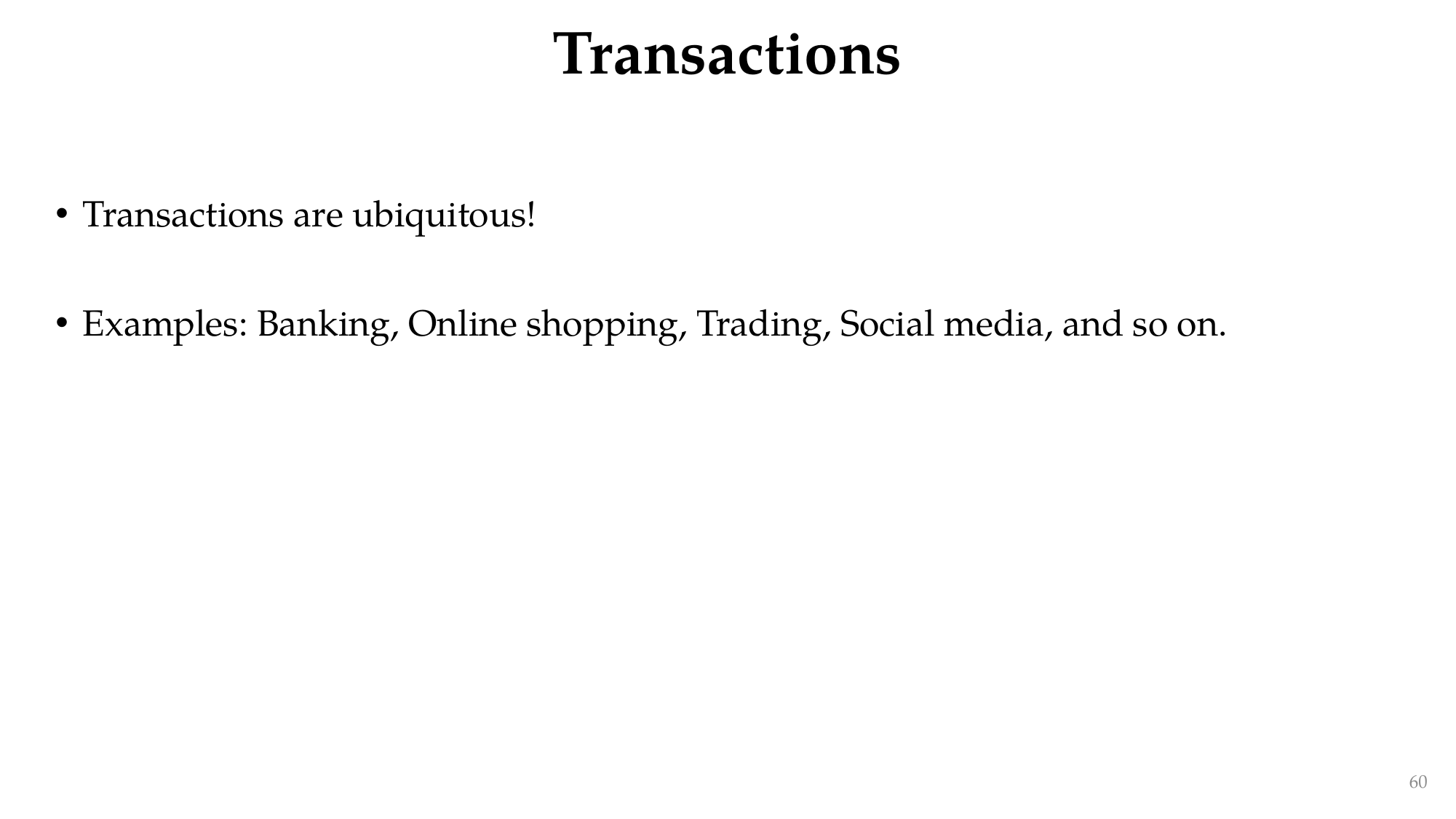

# Transactions
Transactions are ubiquitous!

Examples: Banking, Online shopping, Trading, Social media, and so on.

60